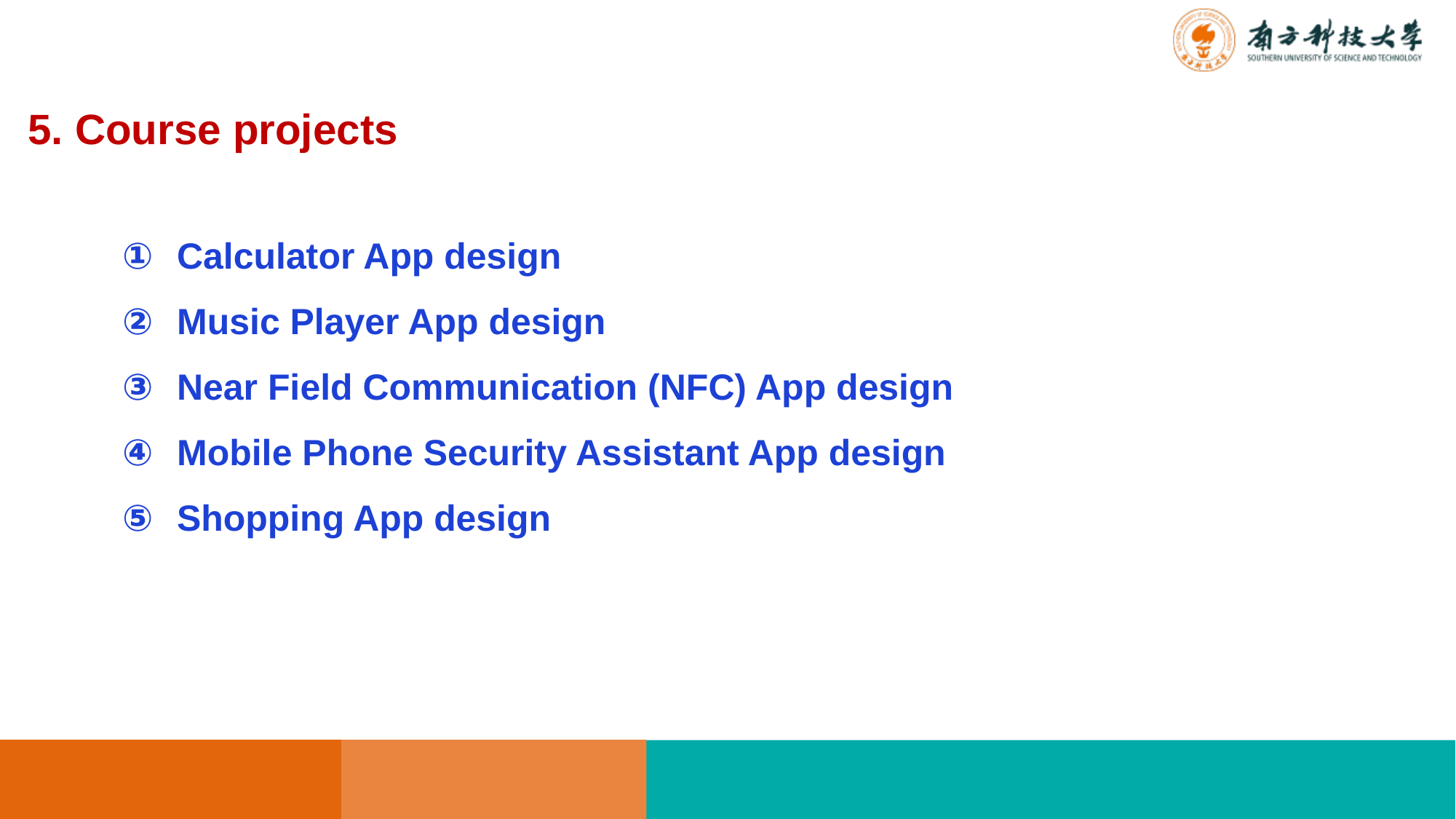

5. Course projects
Calculator App design
Music Player App design
Near Field Communication (NFC) App design
Mobile Phone Security Assistant App design
Shopping App design